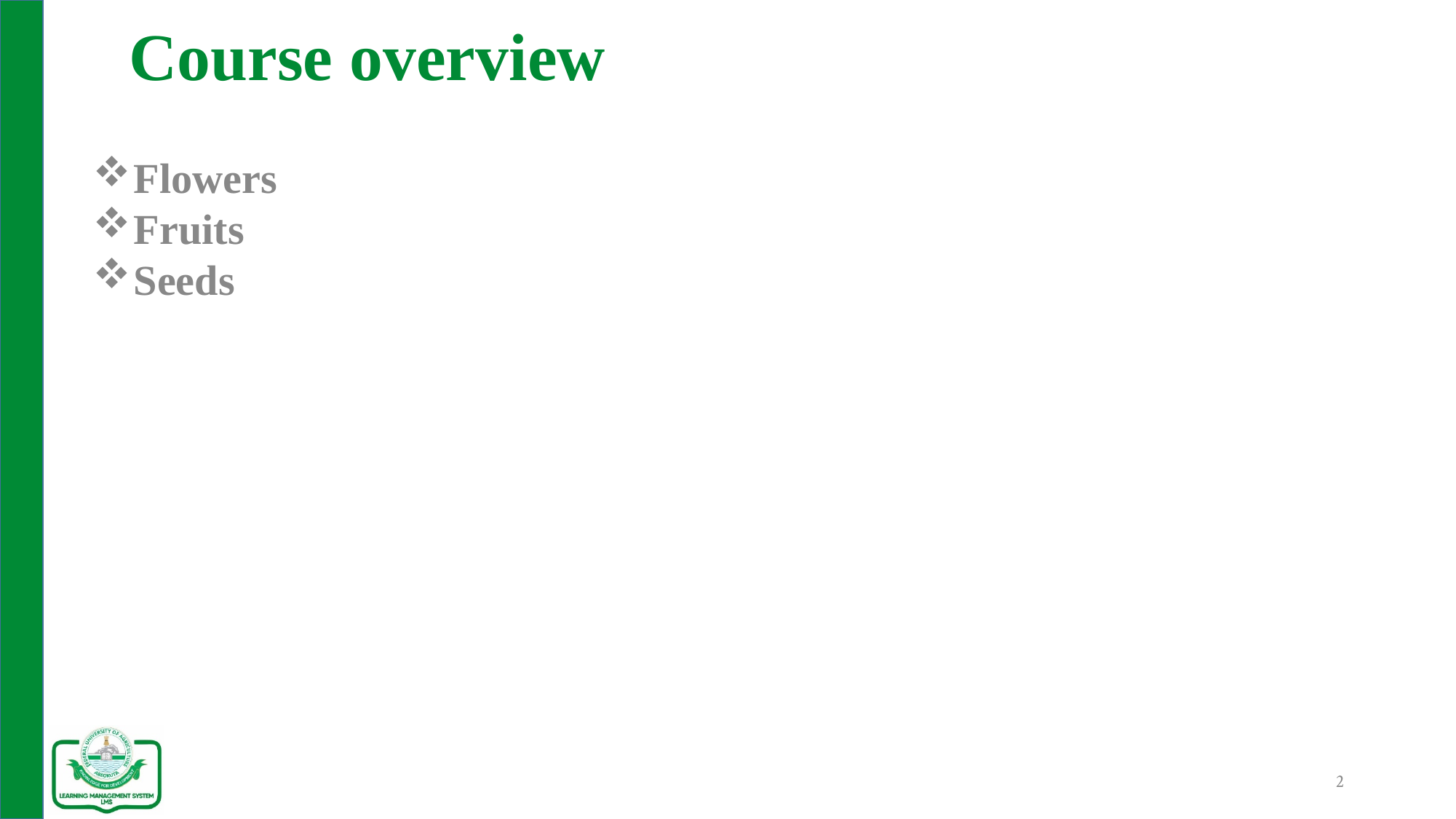

# Course overview
Flowers
Fruits
Seeds

2